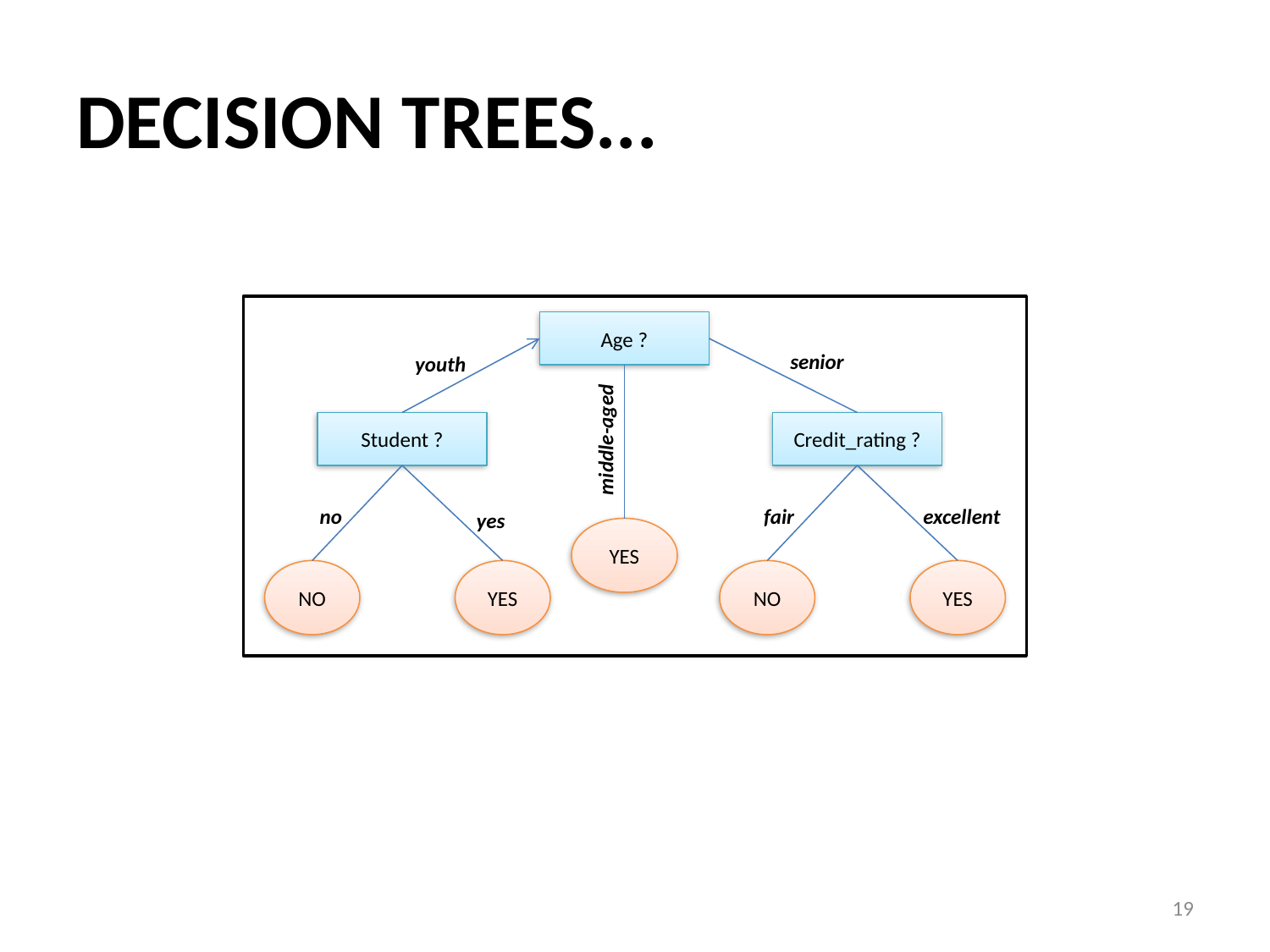

# Decision Trees...

Age ?
senior
youth
Student ?
Credit_rating ?
middle-aged
no
fair
excellent
yes
YES
NO
YES
NO
YES
19